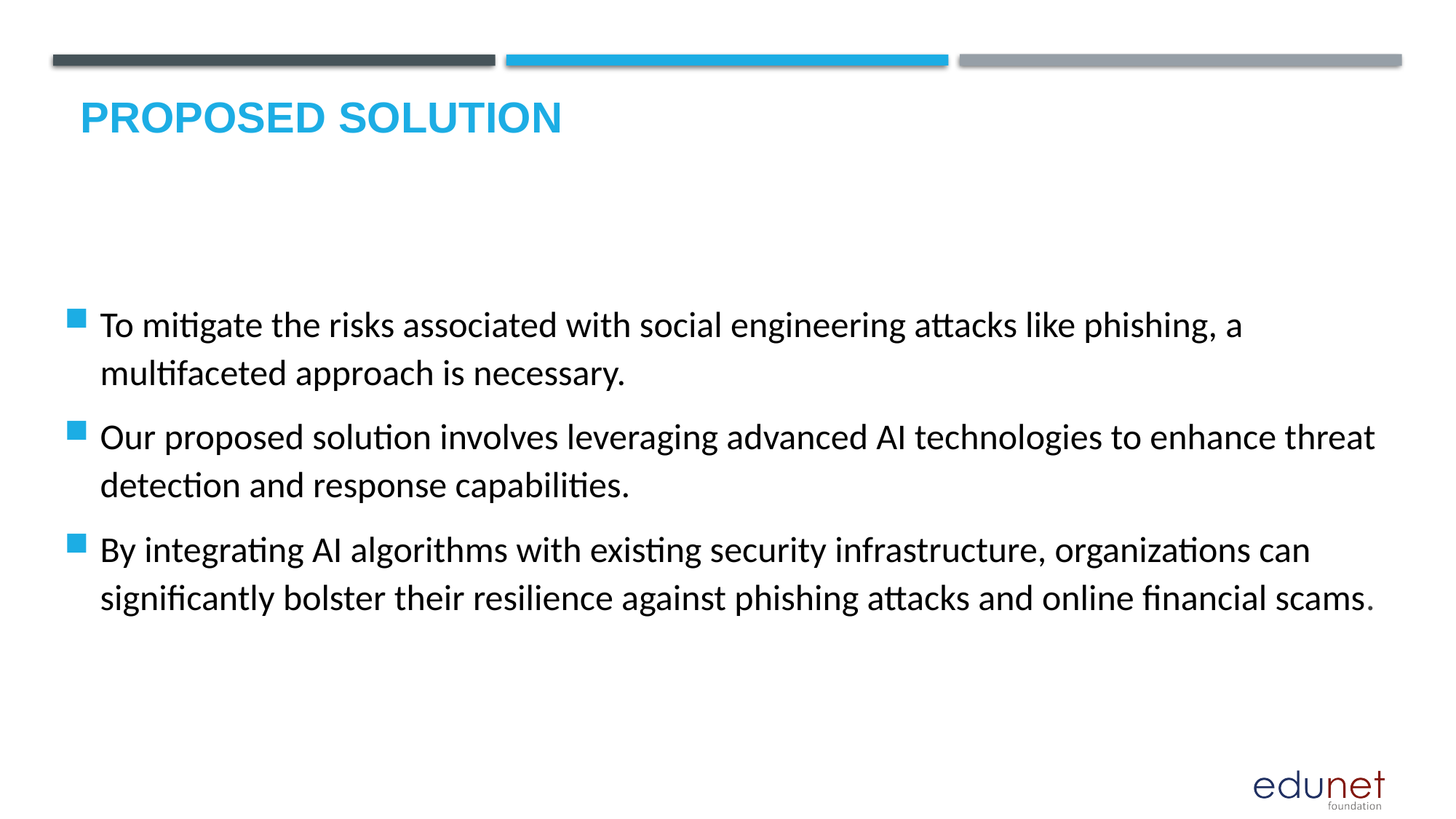

# Proposed Solution

To mitigate the risks associated with social engineering attacks like phishing, a multifaceted approach is necessary.
Our proposed solution involves leveraging advanced AI technologies to enhance threat detection and response capabilities.
By integrating AI algorithms with existing security infrastructure, organizations can significantly bolster their resilience against phishing attacks and online financial scams.